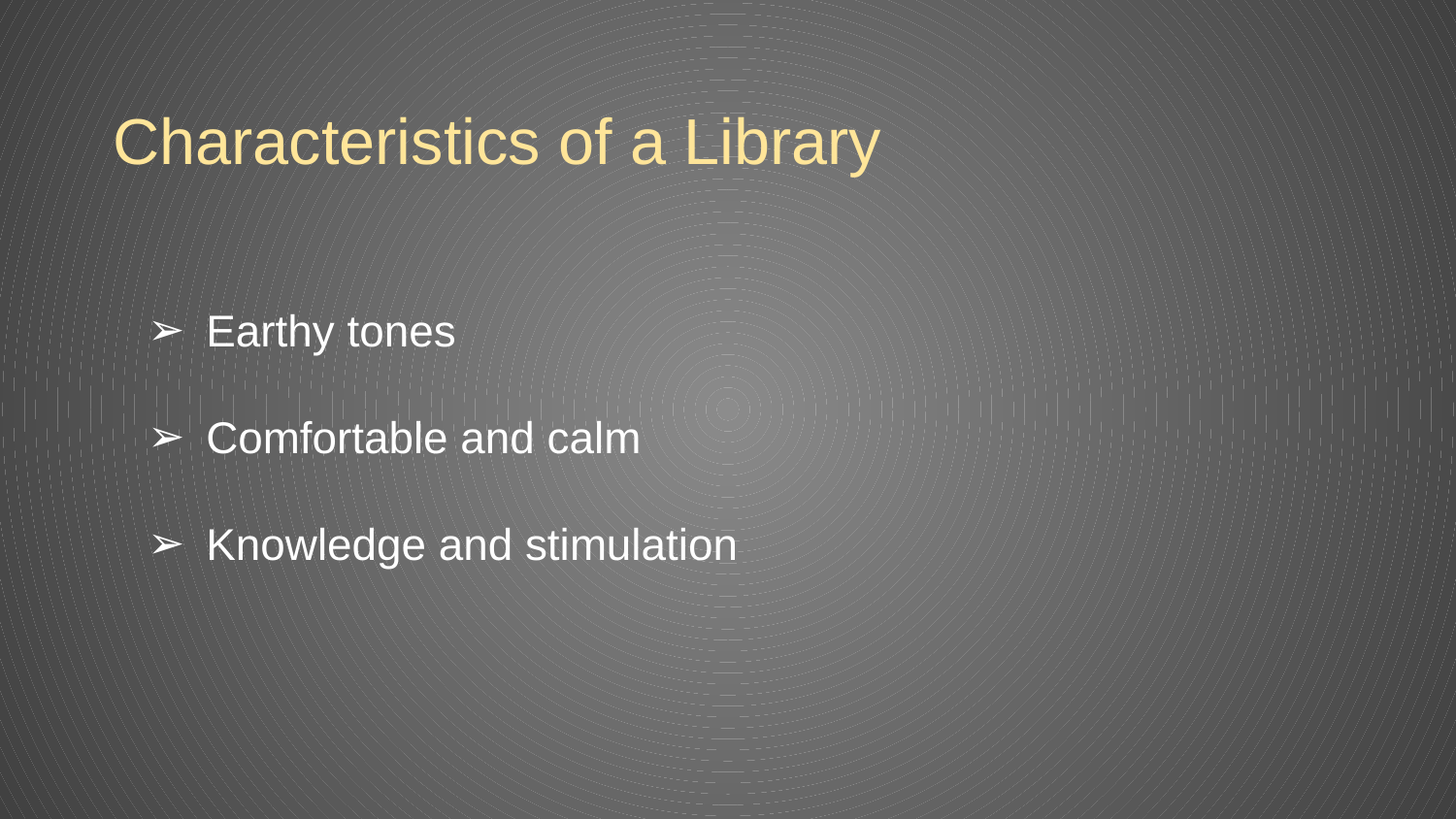

# Characteristics of a Library
Earthy tones
Comfortable and calm
Knowledge and stimulation